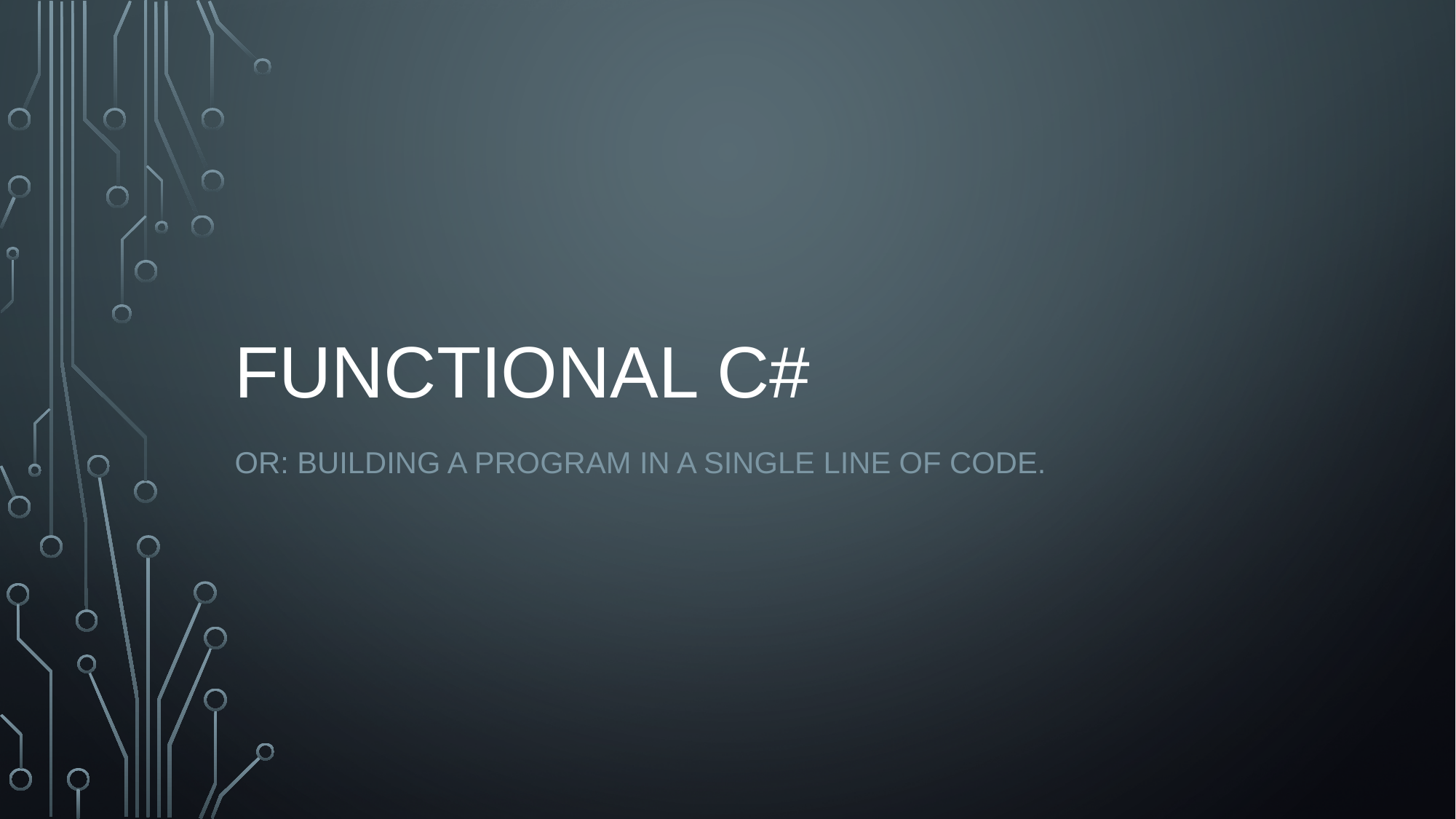

# Functional C#
Or: Building a program in a single line of code.